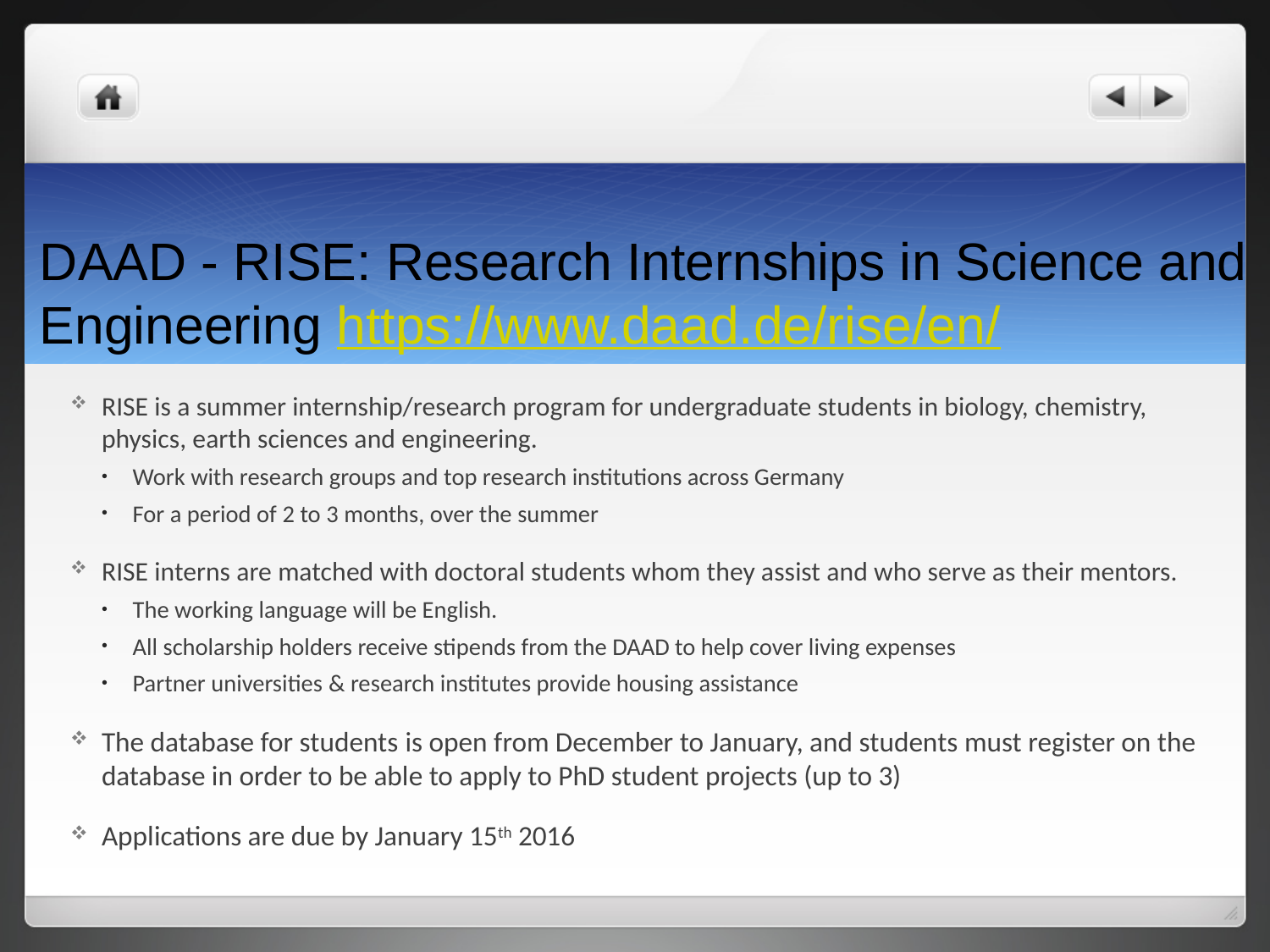

# DAAD - RISE: Research Internships in Science and Engineering https://www.daad.de/rise/en/
RISE is a summer internship/research program for undergraduate students in biology, chemistry, physics, earth sciences and engineering.
Work with research groups and top research institutions across Germany
For a period of 2 to 3 months, over the summer
RISE interns are matched with doctoral students whom they assist and who serve as their mentors.
The working language will be English.
All scholarship holders receive stipends from the DAAD to help cover living expenses
Partner universities & research institutes provide housing assistance
The database for students is open from December to January, and students must register on the database in order to be able to apply to PhD student projects (up to 3)
Applications are due by January 15th 2016